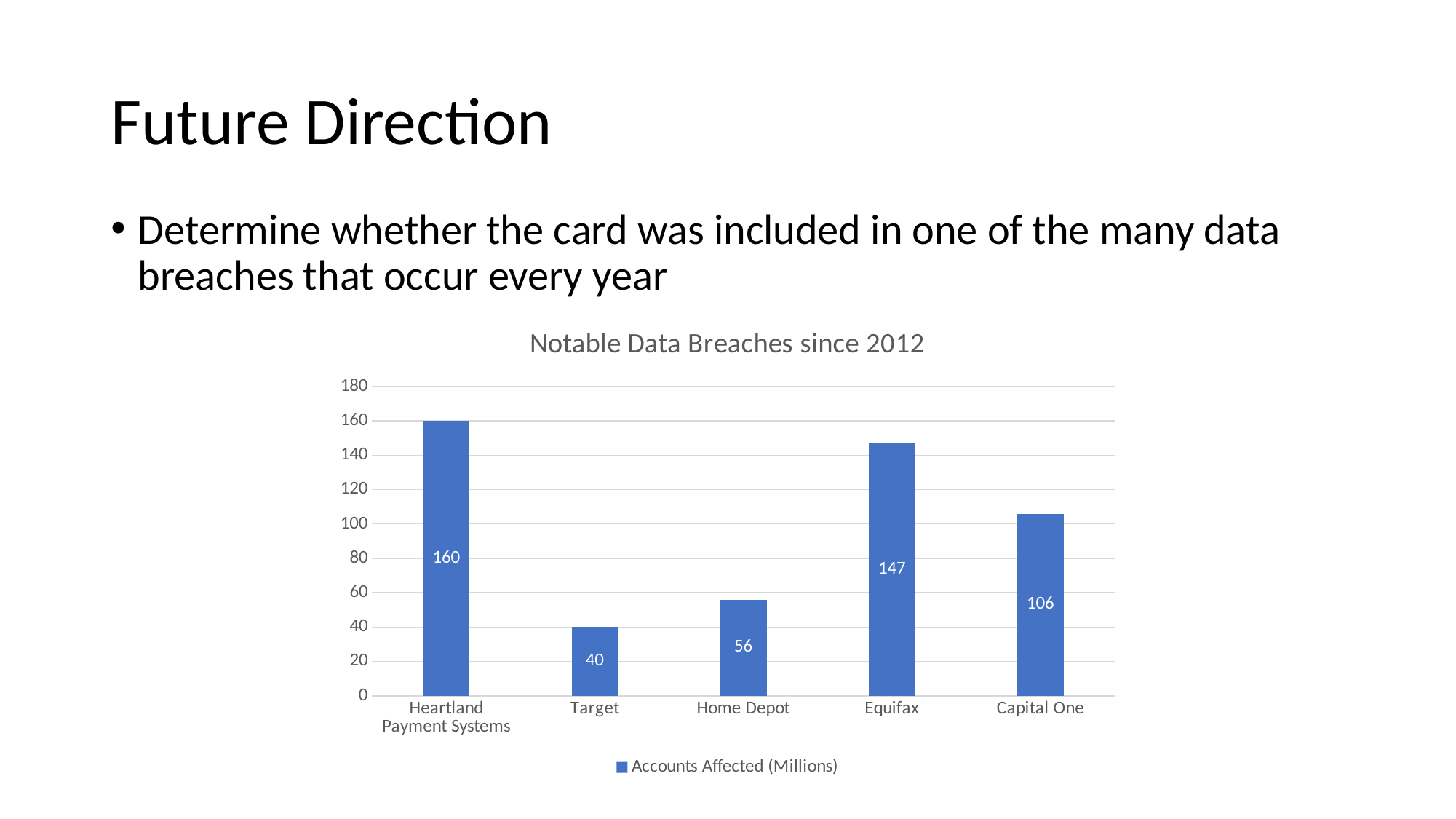

# Future Direction
Determine whether the card was included in one of the many data breaches that occur every year

### Chart: Notable Data Breaches since 2012

| Category | Accounts Affected (Millions) |
|---|---|
| Heartland Payment Systems | 160.0 |
| Target | 40.0 |
| Home Depot | 56.0 |
| Equifax | 147.0 |
| Capital One | 106.0 |